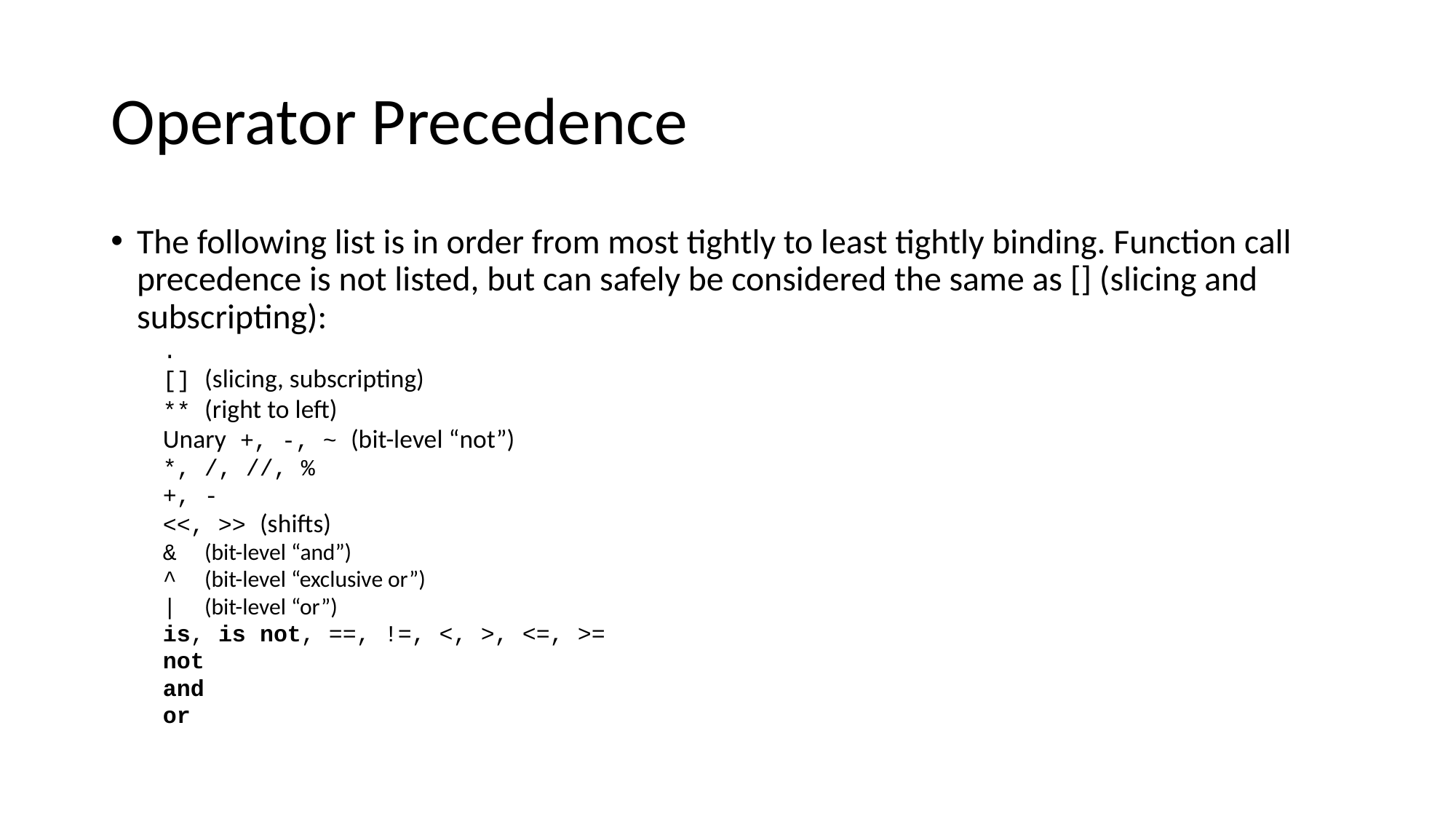

# Operator Precedence
The following list is in order from most tightly to least tightly binding. Function call precedence is not listed, but can safely be considered the same as [] (slicing and subscripting):
.
[] (slicing, subscripting)
** (right to left)
Unary +, -, ~ (bit-level “not”)
*, /, //, %
+, -
<<, >> (shifts)
&  (bit-level “and”)
^  (bit-level “exclusive or”)
|  (bit-level “or”)
is, is not, ==, !=, <, >, <=, >=
not
and
or